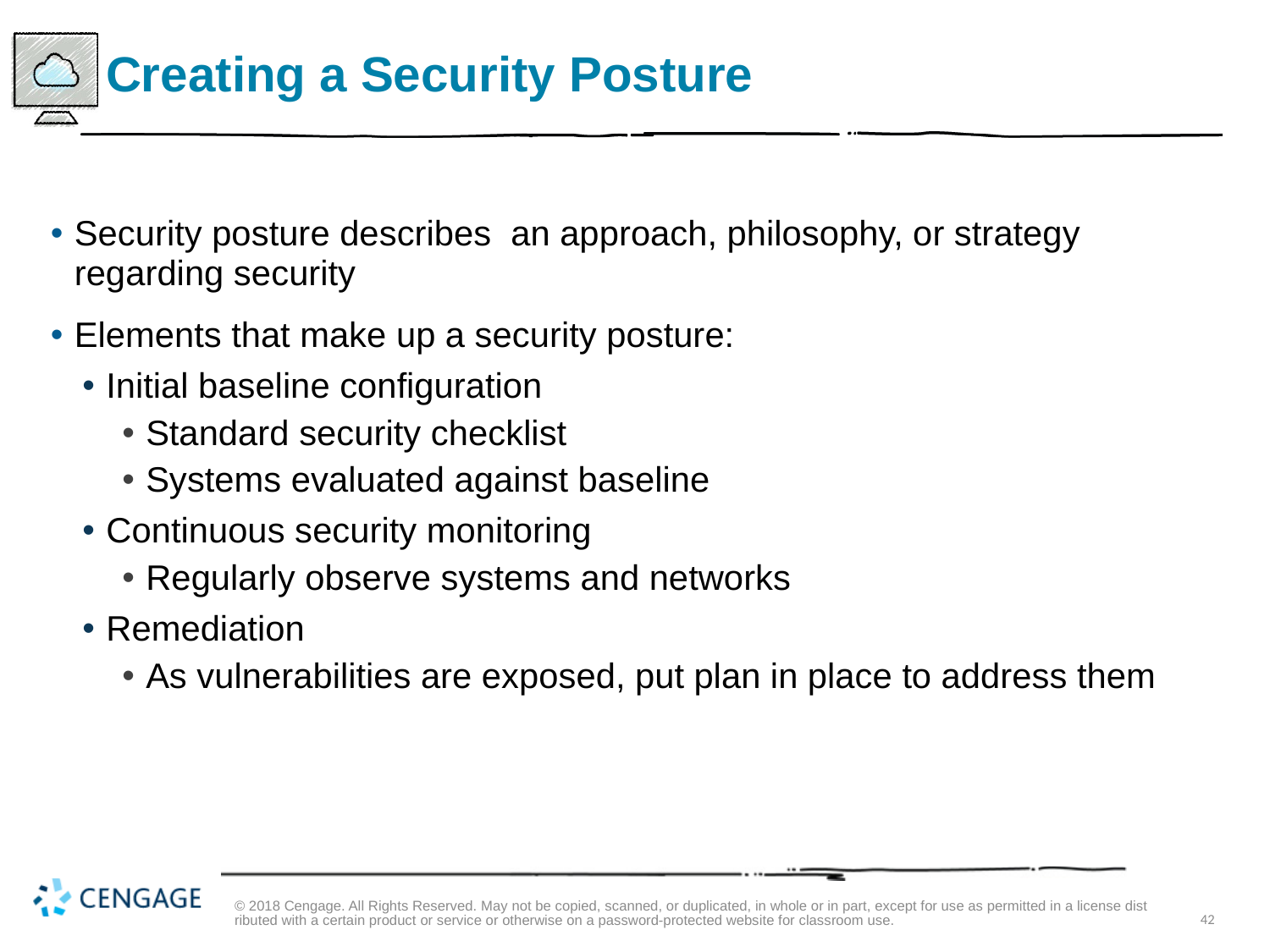

# Creating a Security Posture
Security posture describes  an approach, philosophy, or strategy regarding security
Elements that make up a security posture:
Initial baseline configuration
Standard security checklist
Systems evaluated against baseline
Continuous security monitoring
Regularly observe systems and networks
Remediation
As vulnerabilities are exposed, put plan in place to address them
© 2018 Cengage. All Rights Reserved. May not be copied, scanned, or duplicated, in whole or in part, except for use as permitted in a license distributed with a certain product or service or otherwise on a password-protected website for classroom use.